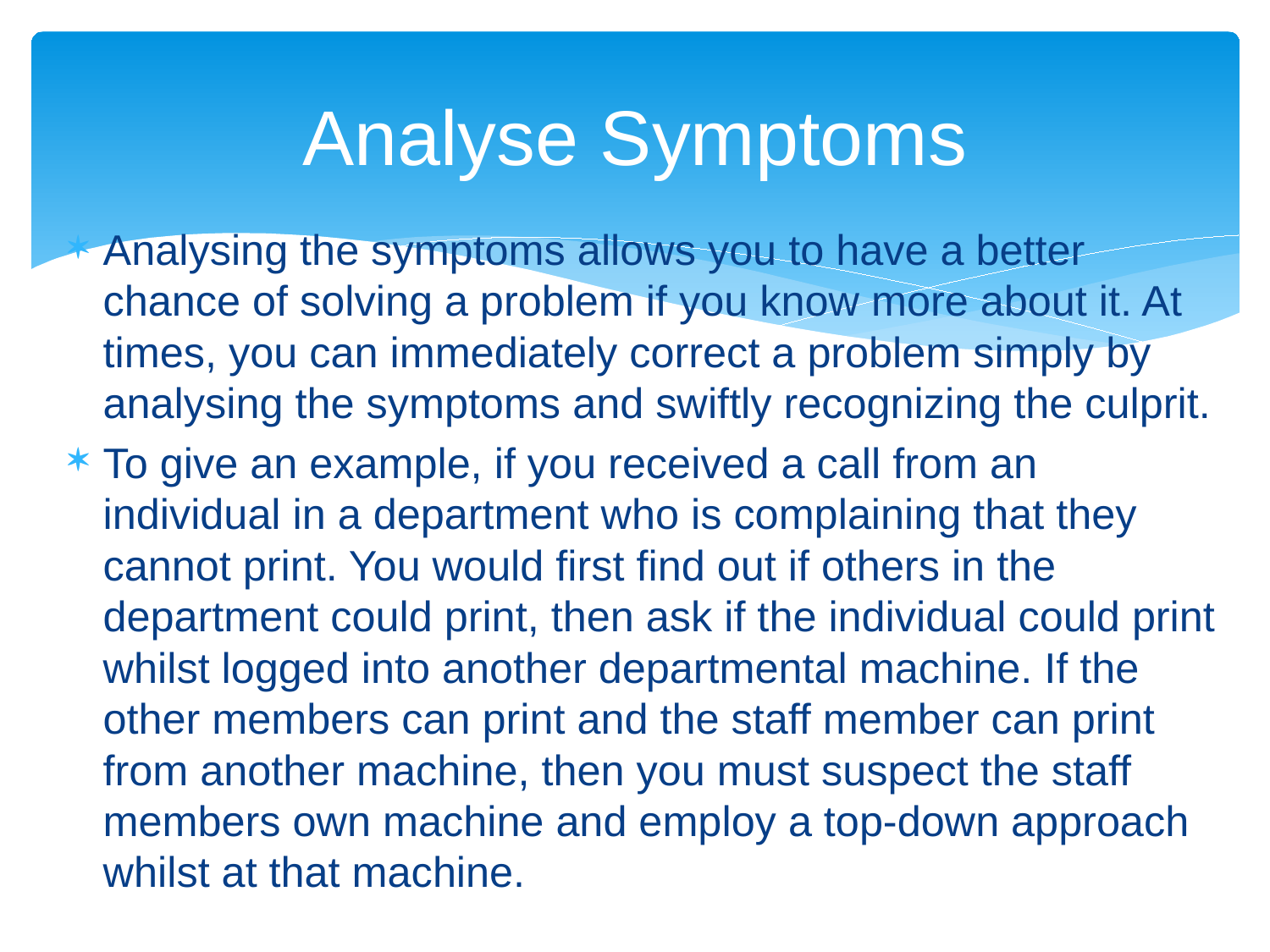

# Analyse Symptoms
Analysing the symptoms allows you to have a better chance of solving a problem if you know more about it. At times, you can immediately correct a problem simply by analysing the symptoms and swiftly recognizing the culprit.
To give an example, if you received a call from an individual in a department who is complaining that they cannot print. You would first find out if others in the department could print, then ask if the individual could print whilst logged into another departmental machine. If the other members can print and the staff member can print from another machine, then you must suspect the staff members own machine and employ a top-down approach whilst at that machine.